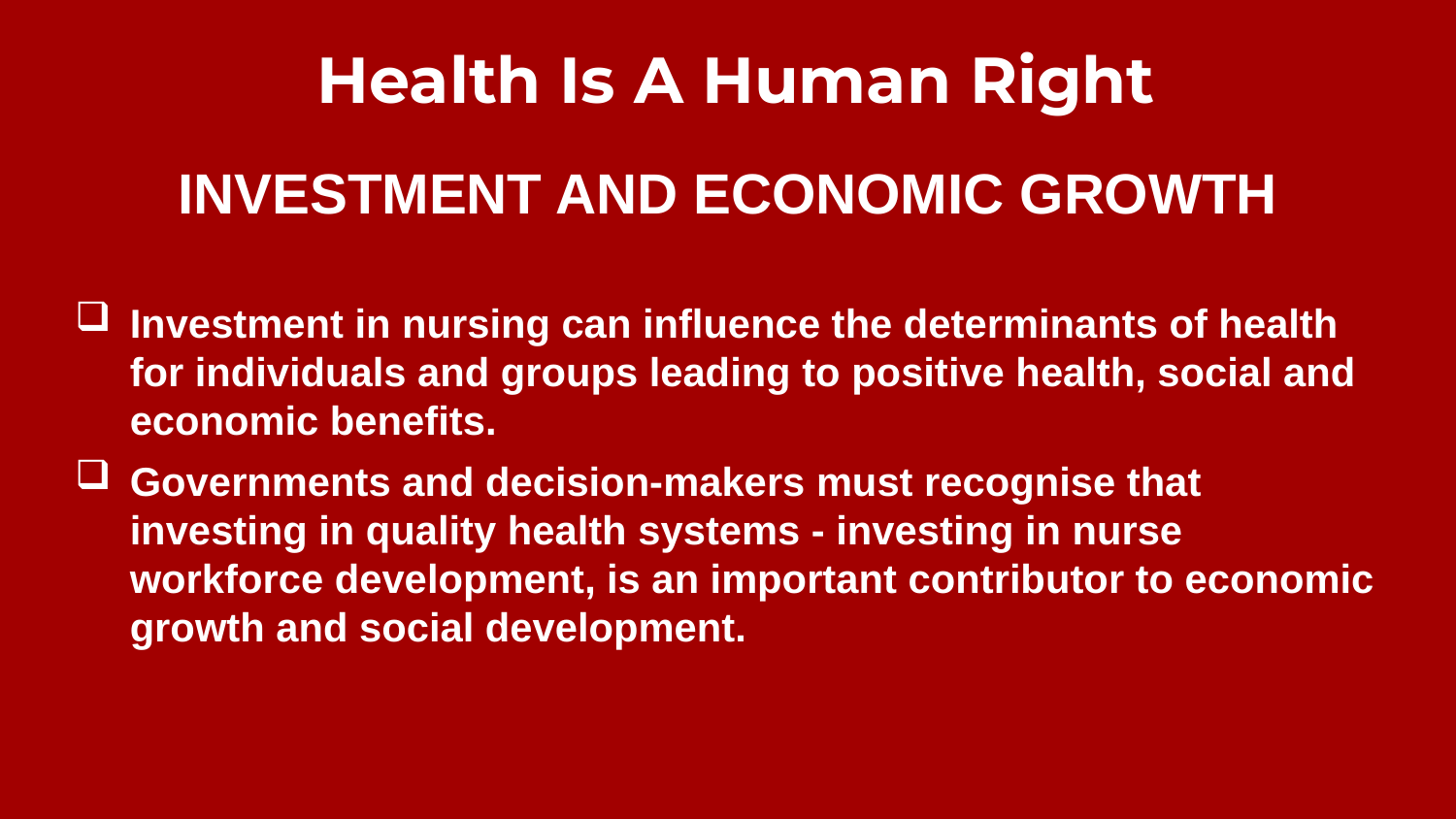

# Health Is A Human Right
INVESTMENT AND ECONOMIC GROWTH

Investment in nursing can influence the determinants of health for individuals and groups leading to positive health, social and economic benefits.
Governments and decision-makers must recognise that investing in quality health systems - investing in nurse workforce development, is an important contributor to economic growth and social development.